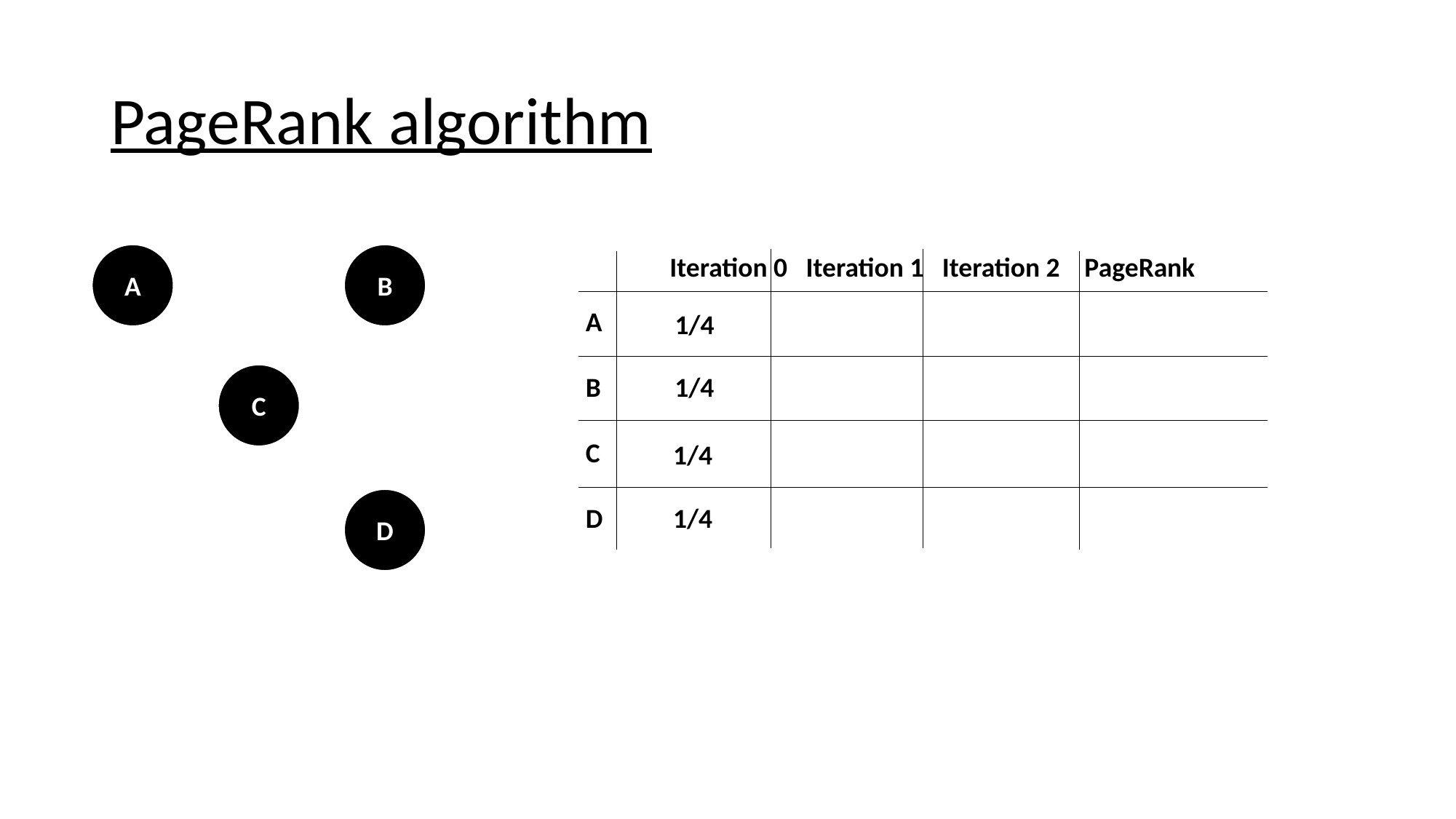

# PageRank algorithm
B
A
Iteration 0   Iteration 1   Iteration 2    PageRank
A

B

C

D
1/4
1/4
C
1/4
D
1/4